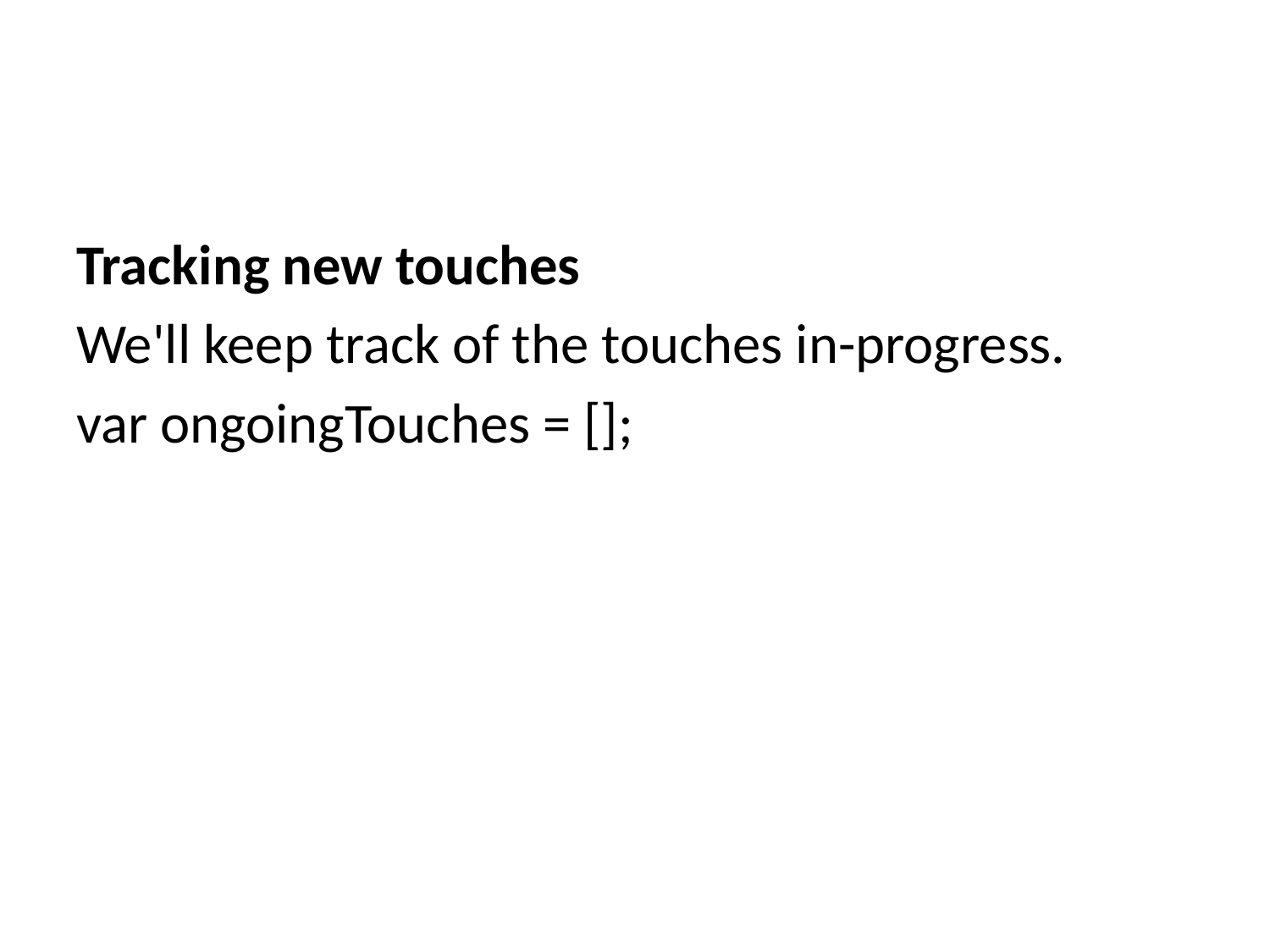

#
Tracking new touches
We'll keep track of the touches in-progress.
var ongoingTouches = [];